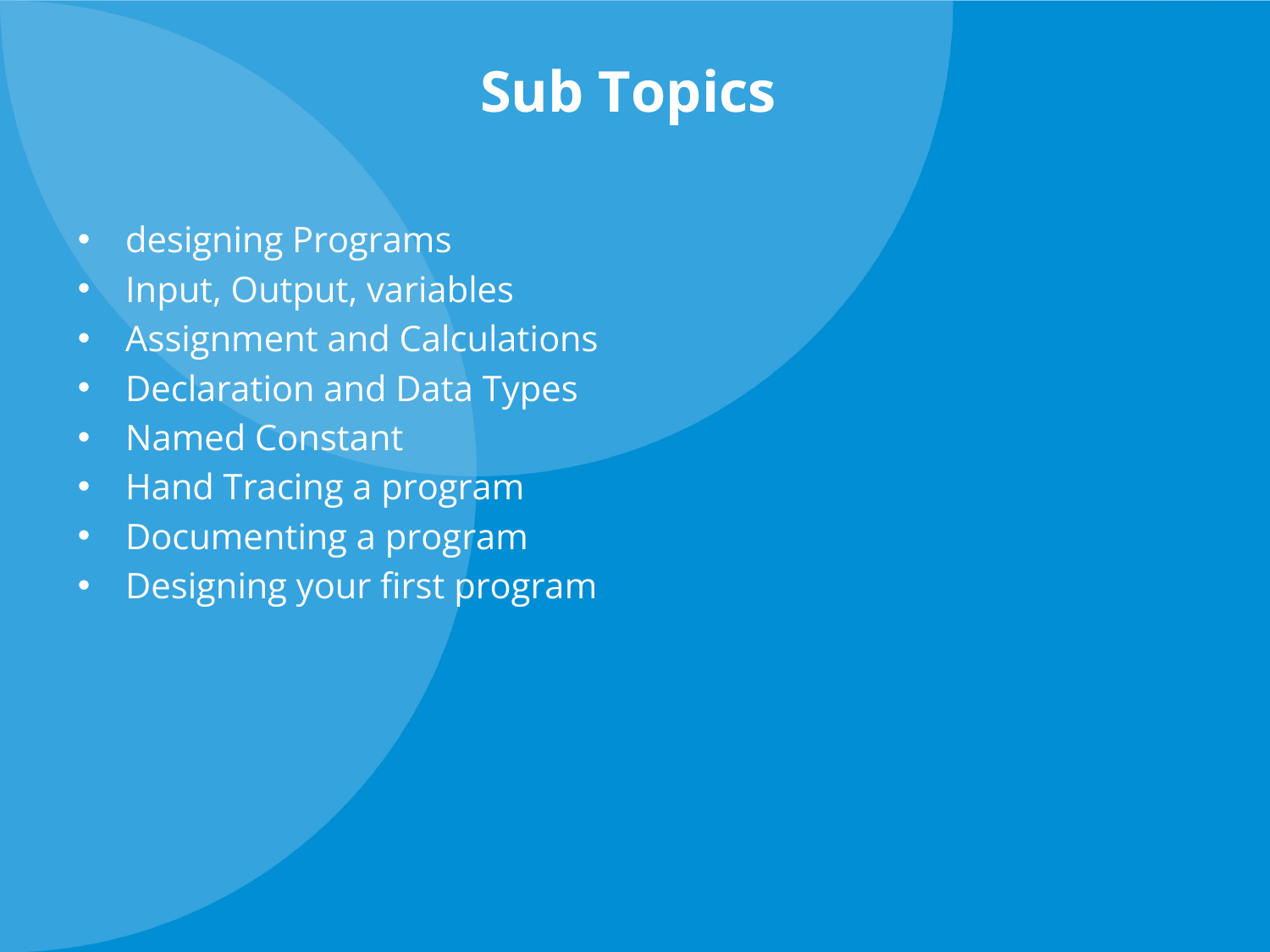

# Sub Topics

designing Programs
Input, Output, variables
Assignment and Calculations
Declaration and Data Types
Named Constant
Hand Tracing a program
Documenting a program
Designing your first program